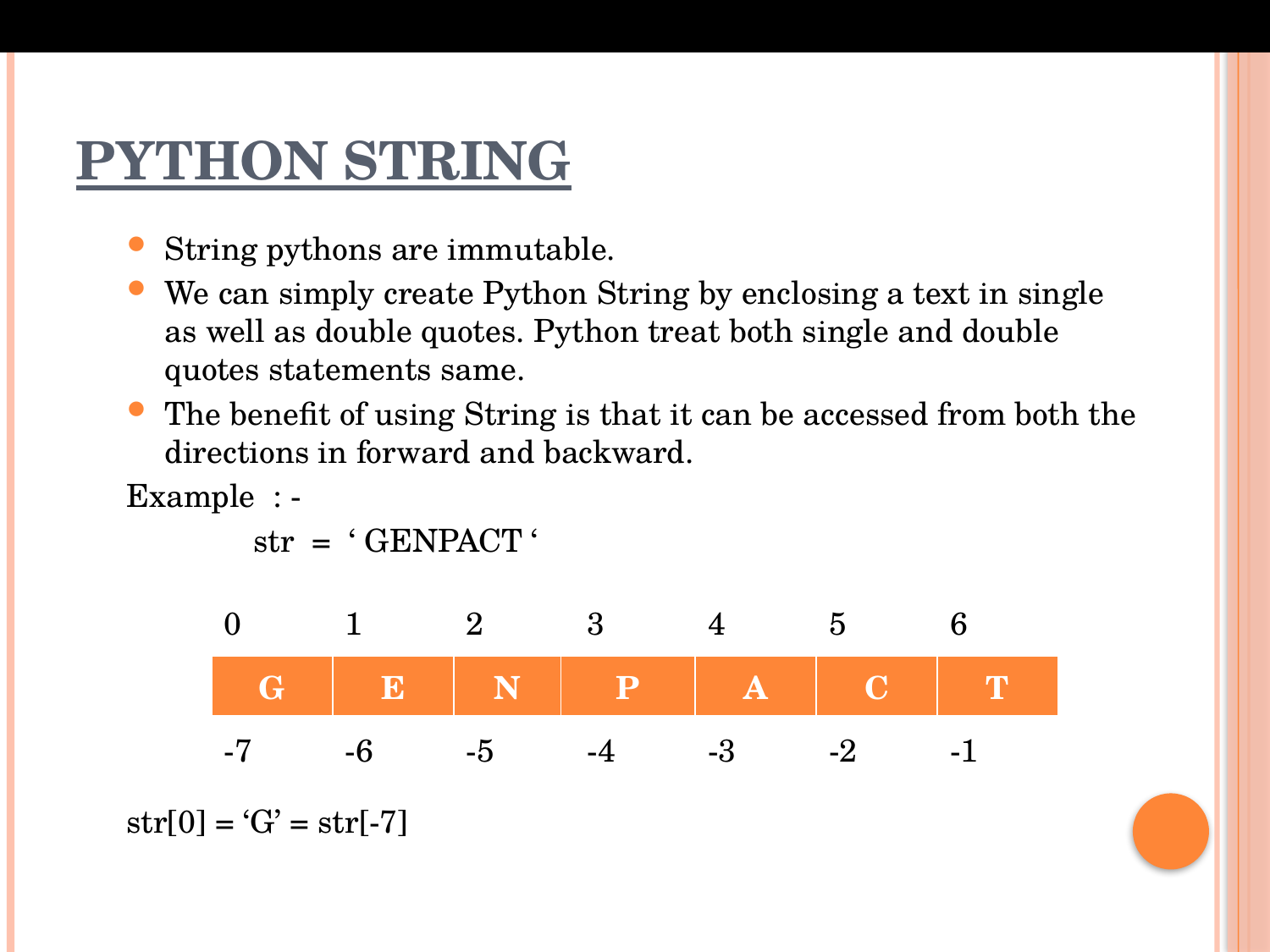

# Python String
String pythons are immutable.
We can simply create Python String by enclosing a text in single as well as double quotes. Python treat both single and double quotes statements same.
The benefit of using String is that it can be accessed from both the directions in forward and backward.
Example  : -
	str  =  ‘ GENPACT ‘

str[0] = ‘G’ = str[-7]

| 0 | 1 | 2 | 3 | 4 | 5 | 6 |
| --- | --- | --- | --- | --- | --- | --- |
| G | E | N | P | A | C | T |
| --- | --- | --- | --- | --- | --- | --- |
| -7 | -6 | -5 | -4 | -3 | -2 | -1 |
| --- | --- | --- | --- | --- | --- | --- |